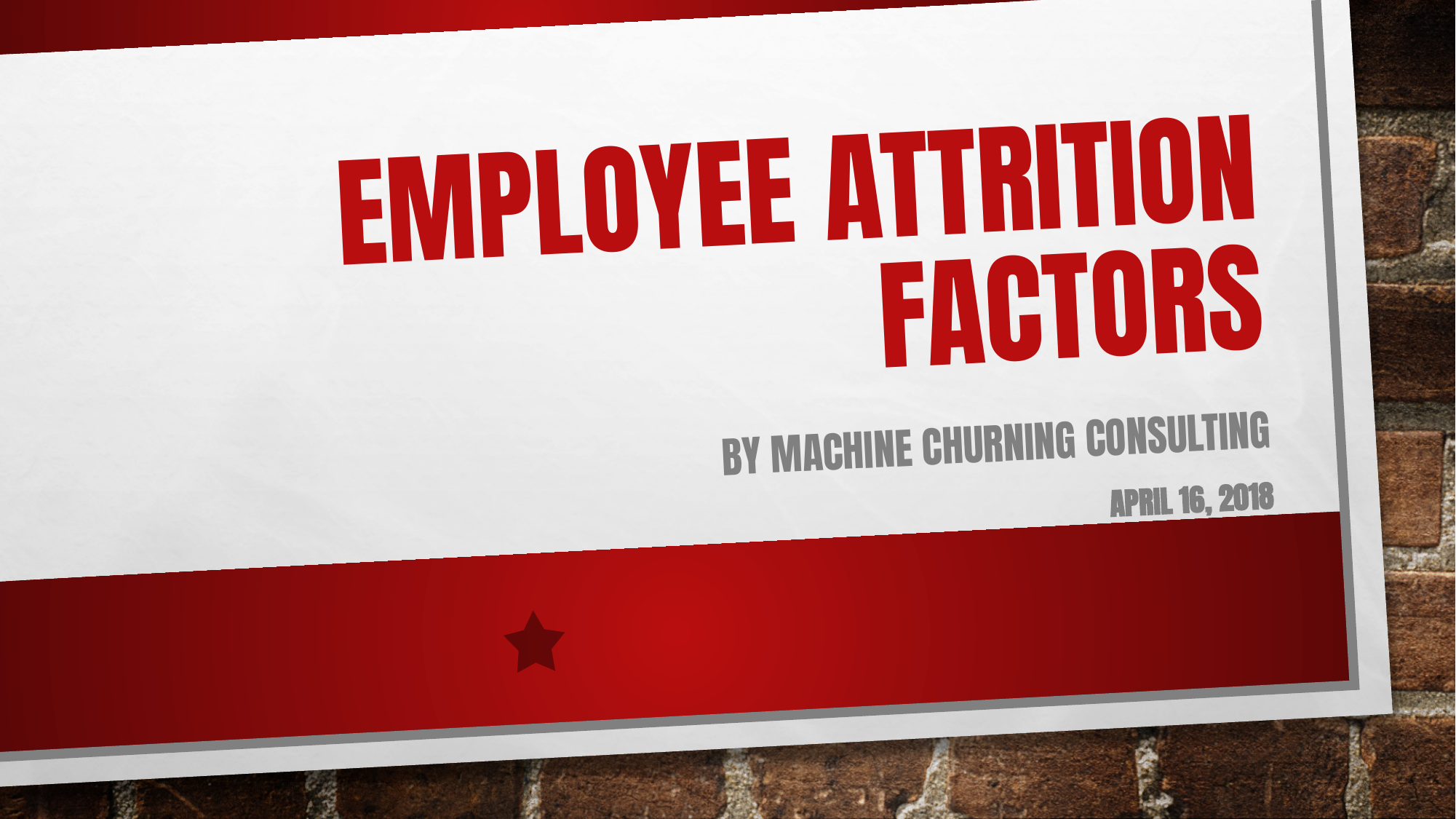

# Employee Attrition Factors
By Machine Churning Consulting
April 16, 2018